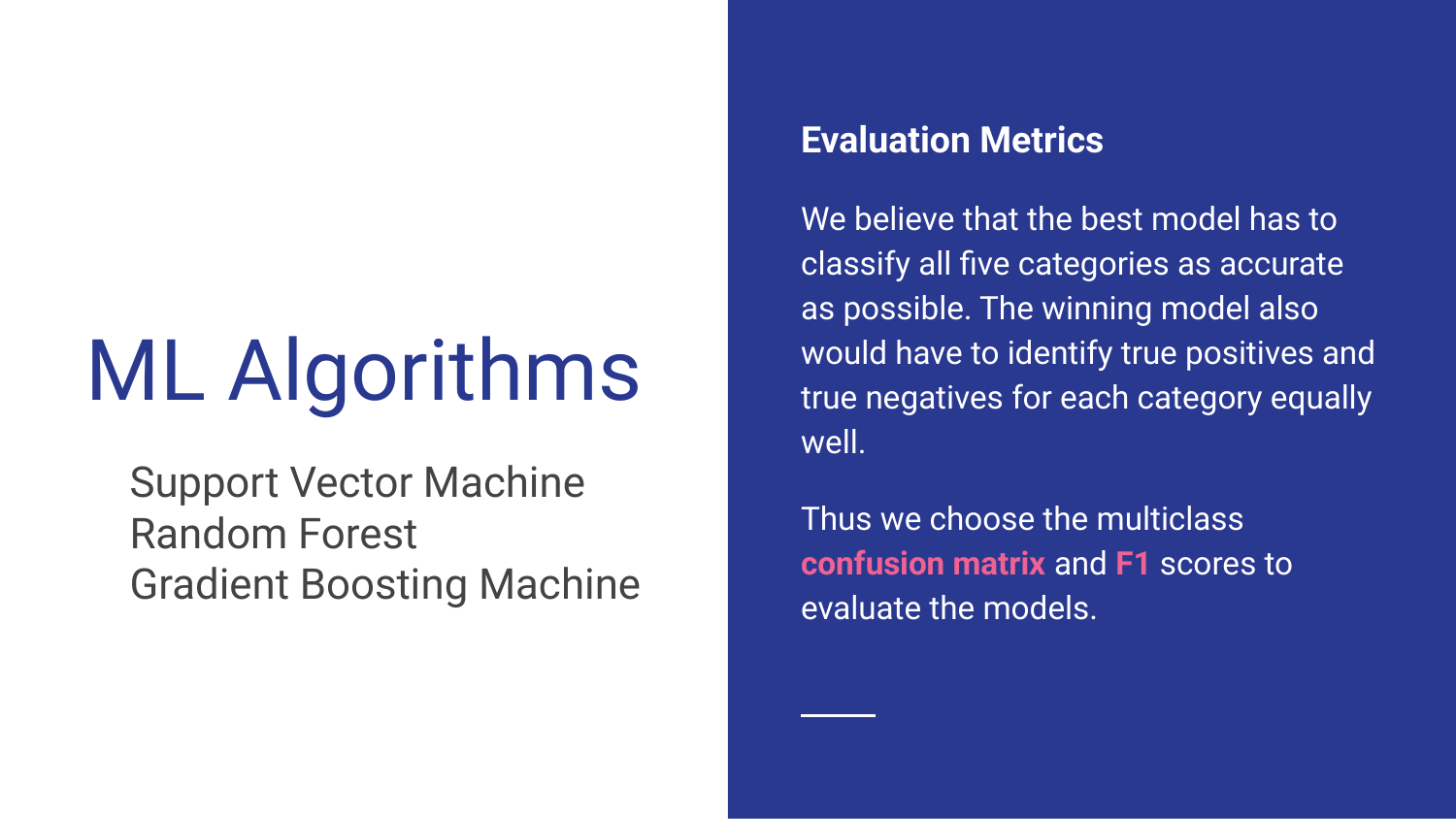

Evaluation Metrics
We believe that the best model has to classify all five categories as accurate as possible. The winning model also would have to identify true positives and true negatives for each category equally well.
Thus we choose the multiclass confusion matrix and F1 scores to evaluate the models.

# ML Algorithms
Support Vector Machine
Random Forest
Gradient Boosting Machine